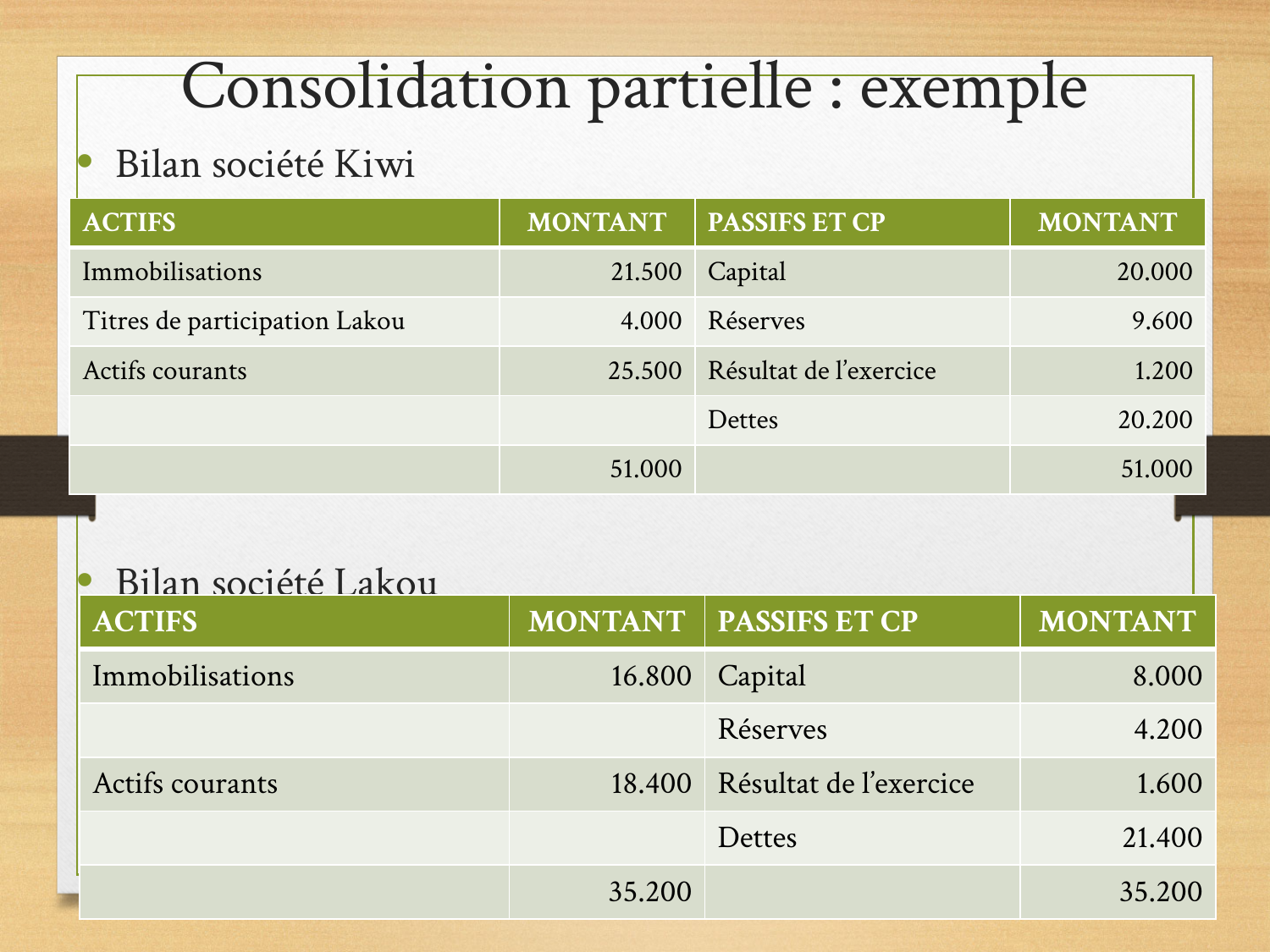

# Consolidation partielle : exemple
Bilan société Kiwi

Bilan société Lakou

| ACTIFS | MONTANT | PASSIFS ET CP | MONTANT |
| --- | --- | --- | --- |
| Immobilisations | 21.500 | Capital | 20.000 |
| Titres de participation Lakou | 4.000 | Réserves | 9.600 |
| Actifs courants | 25.500 | Résultat de l’exercice | 1.200 |
|  |  | Dettes | 20.200 |
|  | 51.000 |  | 51.000 |
| ACTIFS | MONTANT | PASSIFS ET CP | MONTANT |
| --- | --- | --- | --- |
| Immobilisations | 16.800 | Capital | 8.000 |
|  |  | Réserves | 4.200 |
| Actifs courants | 18.400 | Résultat de l’exercice | 1.600 |
|  |  | Dettes | 21.400 |
|  | 35.200 |  | 35.200 |
41